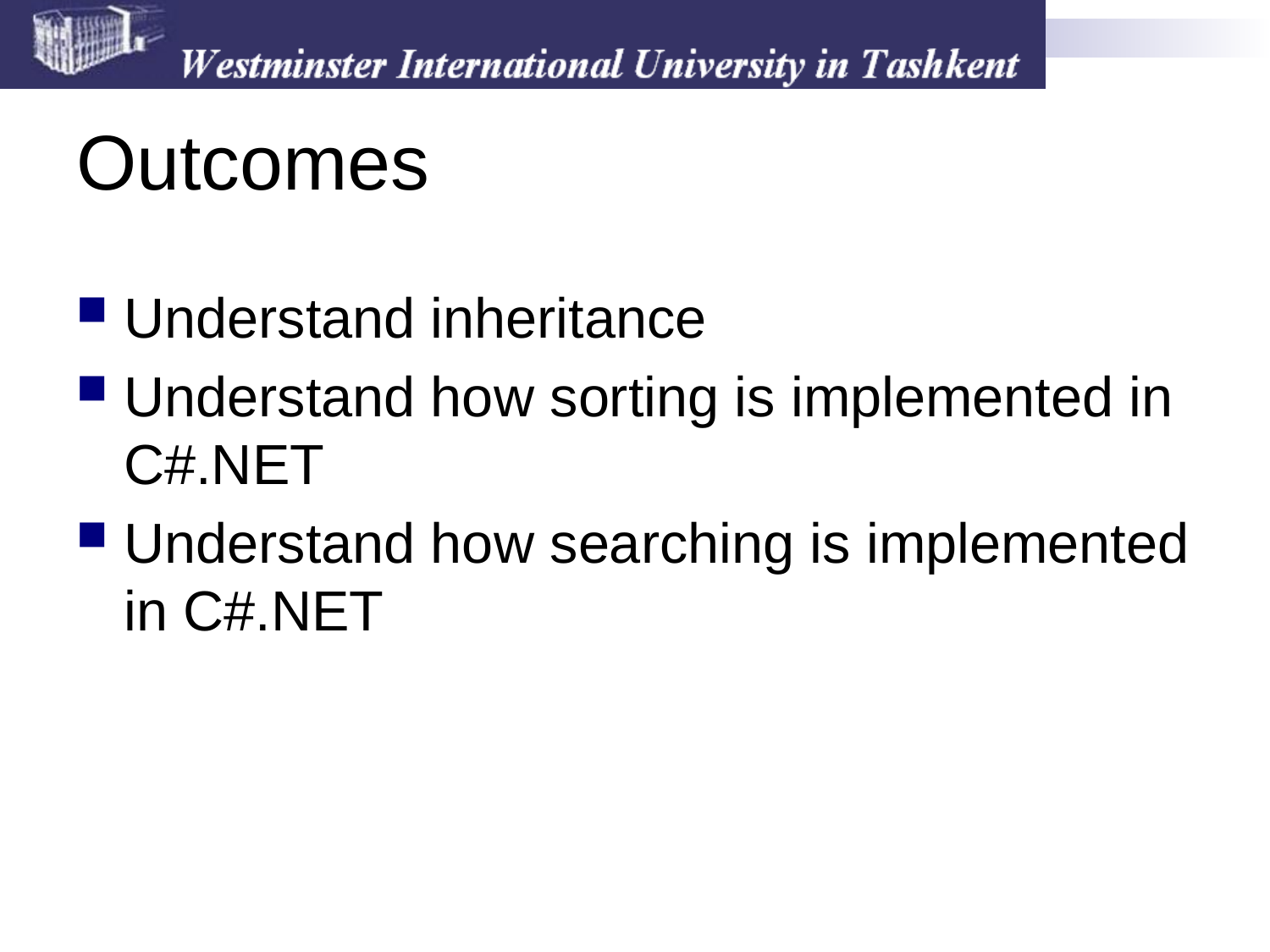

# Outcomes
Understand inheritance
Understand how sorting is implemented in C#.NET
Understand how searching is implemented in C#.NET